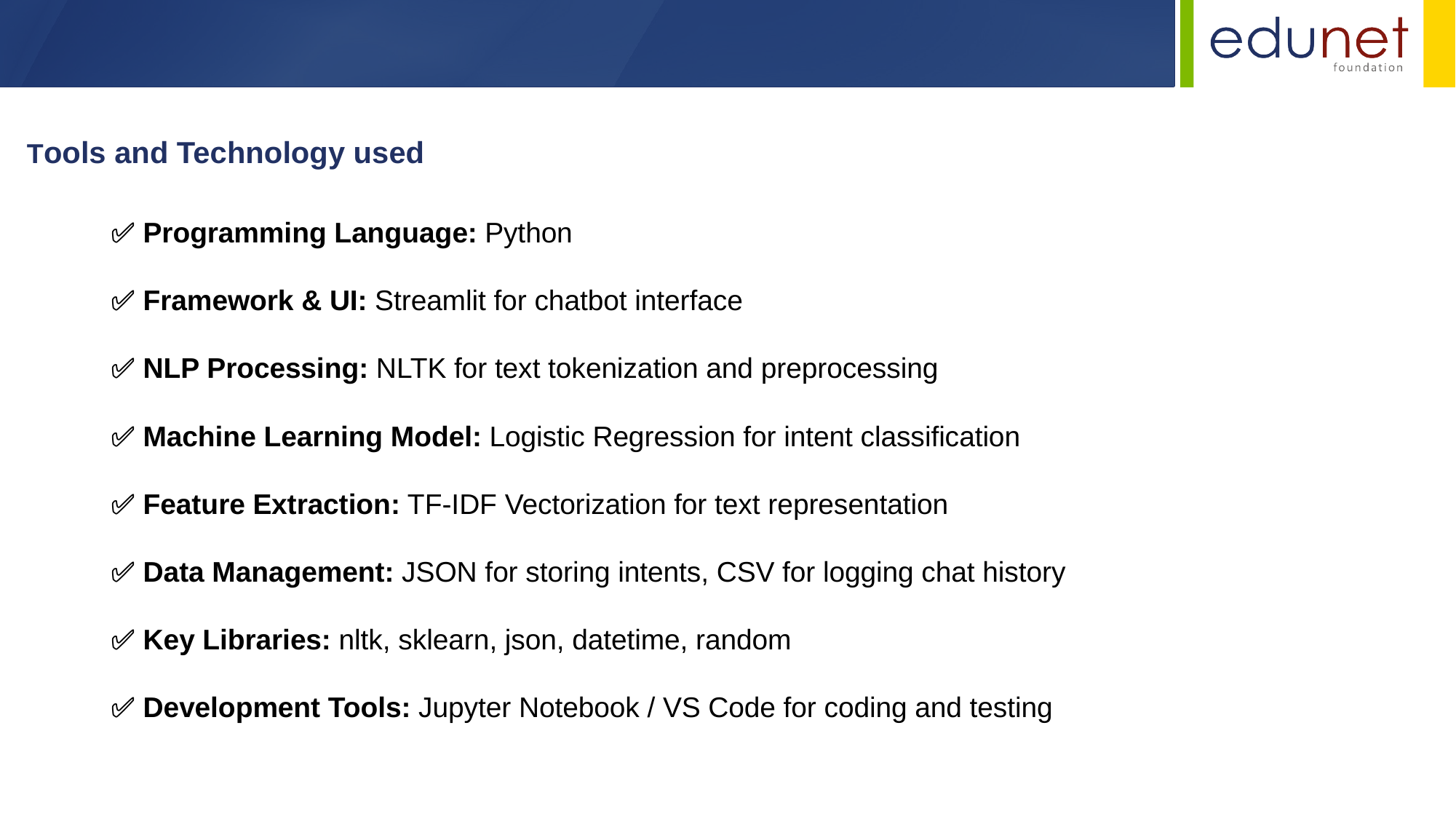

Tools and Technology used
✅ Programming Language: Python
✅ Framework & UI: Streamlit for chatbot interface
✅ NLP Processing: NLTK for text tokenization and preprocessing
✅ Machine Learning Model: Logistic Regression for intent classification
✅ Feature Extraction: TF-IDF Vectorization for text representation
✅ Data Management: JSON for storing intents, CSV for logging chat history
✅ Key Libraries: nltk, sklearn, json, datetime, random
✅ Development Tools: Jupyter Notebook / VS Code for coding and testing